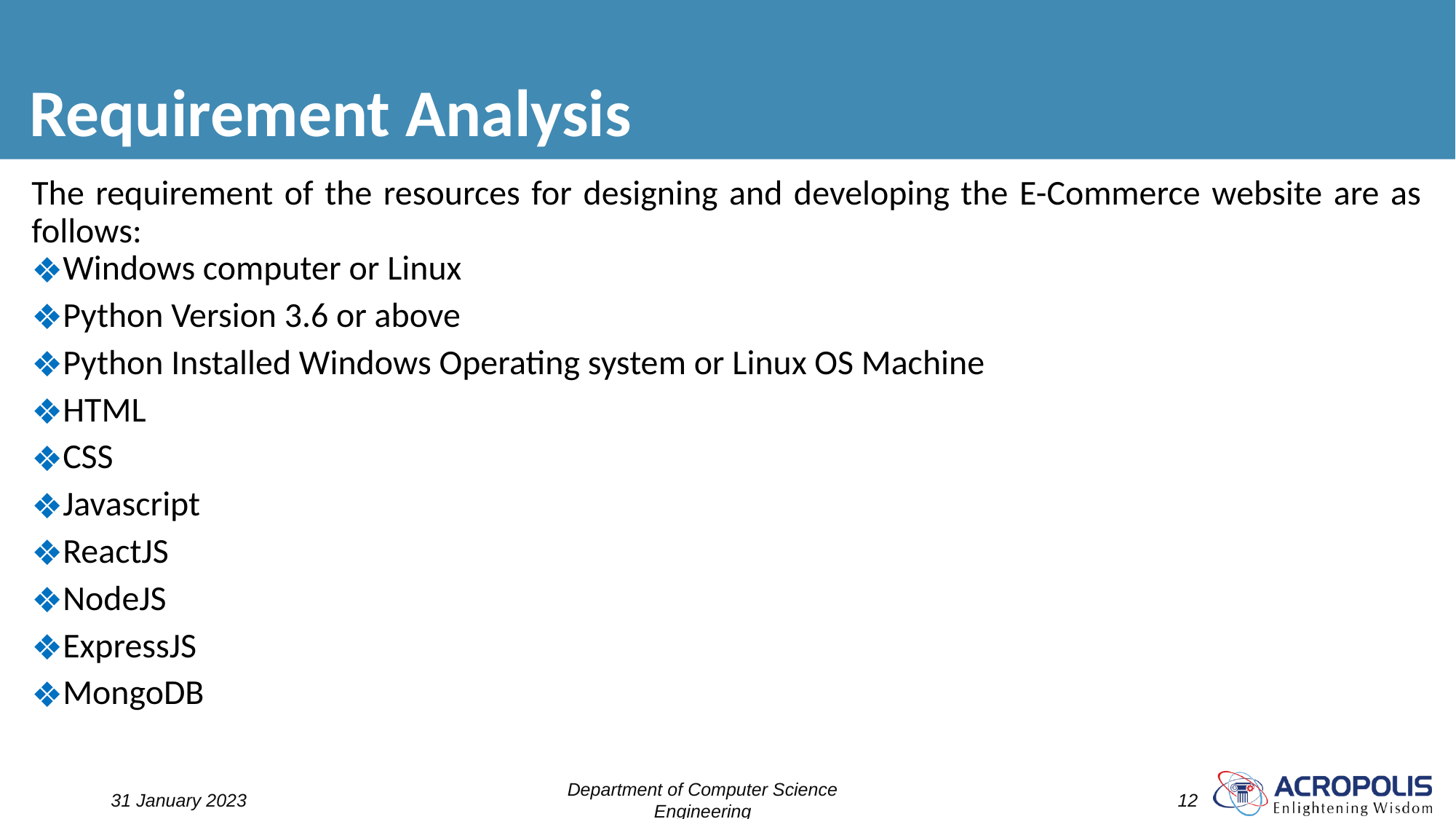

# Requirement Analysis
The requirement of the resources for designing and developing the E-Commerce website are as follows:
Windows computer or Linux
Python Version 3.6 or above
Python Installed Windows Operating system or Linux OS Machine
HTML
CSS
Javascript
ReactJS
NodeJS
ExpressJS
MongoDB

31 January 2023
Department of Computer Science Engineering
12